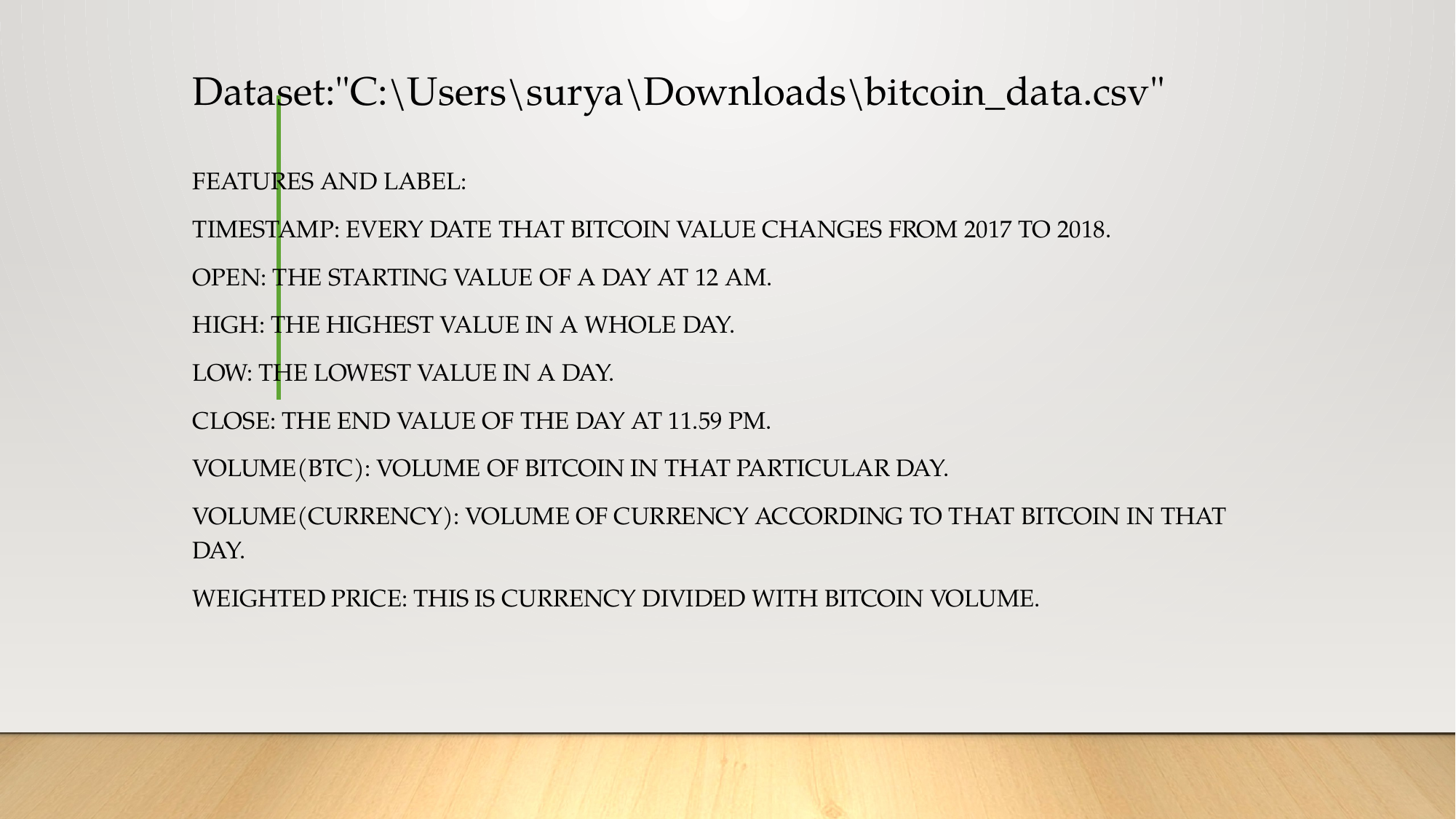

# Dataset:"C:\Users\surya\Downloads\bitcoin_data.csv"
Features and label:
Timestamp: Every date that bitcoin value changes from 2017 to 2018.
Open: The starting value of a day at 12 AM.
High: The highest value in a whole day.
Low: The lowest value in a day.
Close: The end value of the day at 11.59 PM.
Volume(BTC): Volume of bitcoin in that particular day.
Volume(Currency): Volume of currency according to that bitcoin in that day.
Weighted Price: This is currency divided with bitcoin volume.